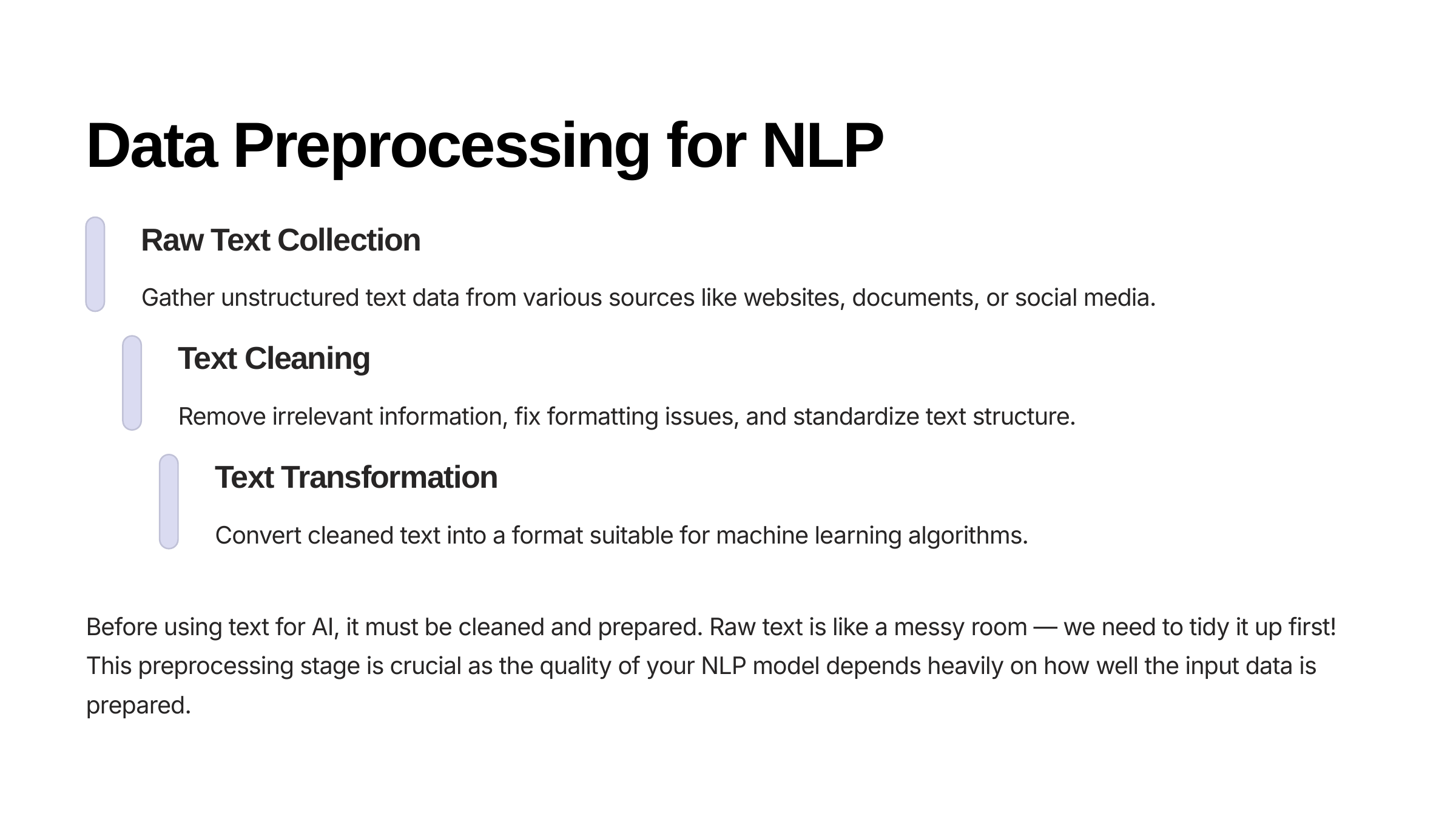

Data Preprocessing for NLP

Raw Text Collection
Gather unstructured text data from various sources like websites, documents, or social media.

Text Cleaning
Remove irrelevant information, fix formatting issues, and standardize text structure.

Text Transformation
Convert cleaned text into a format suitable for machine learning algorithms.
Before using text for AI, it must be cleaned and prepared. Raw text is like a messy room — we need to tidy it up first! This preprocessing stage is crucial as the quality of your NLP model depends heavily on how well the input data is prepared.